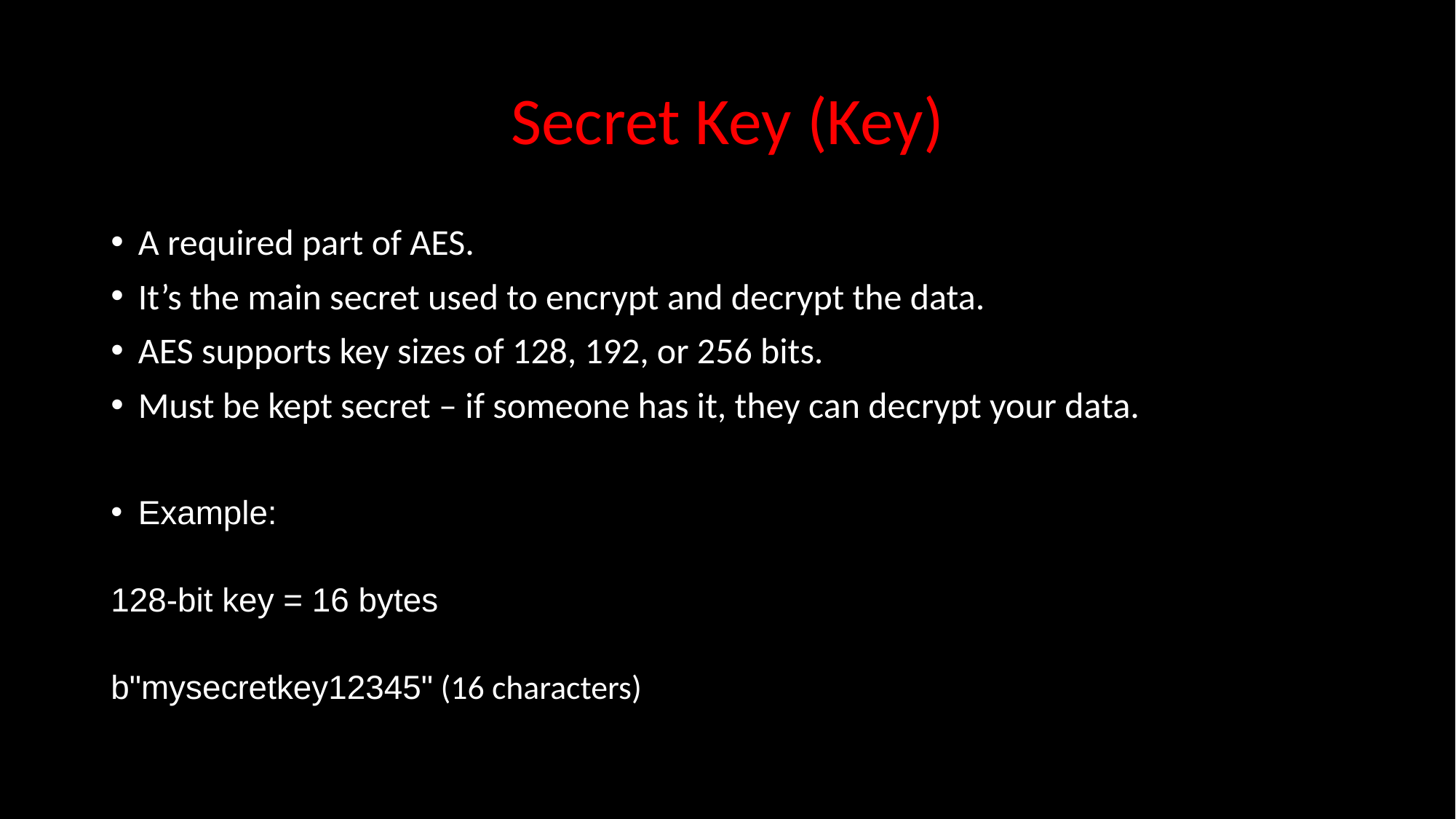

# Secret Key (Key)
A required part of AES.
It’s the main secret used to encrypt and decrypt the data.
AES supports key sizes of 128, 192, or 256 bits.
Must be kept secret – if someone has it, they can decrypt your data.

Example:
128-bit key = 16 bytes
b"mysecretkey12345" (16 characters)